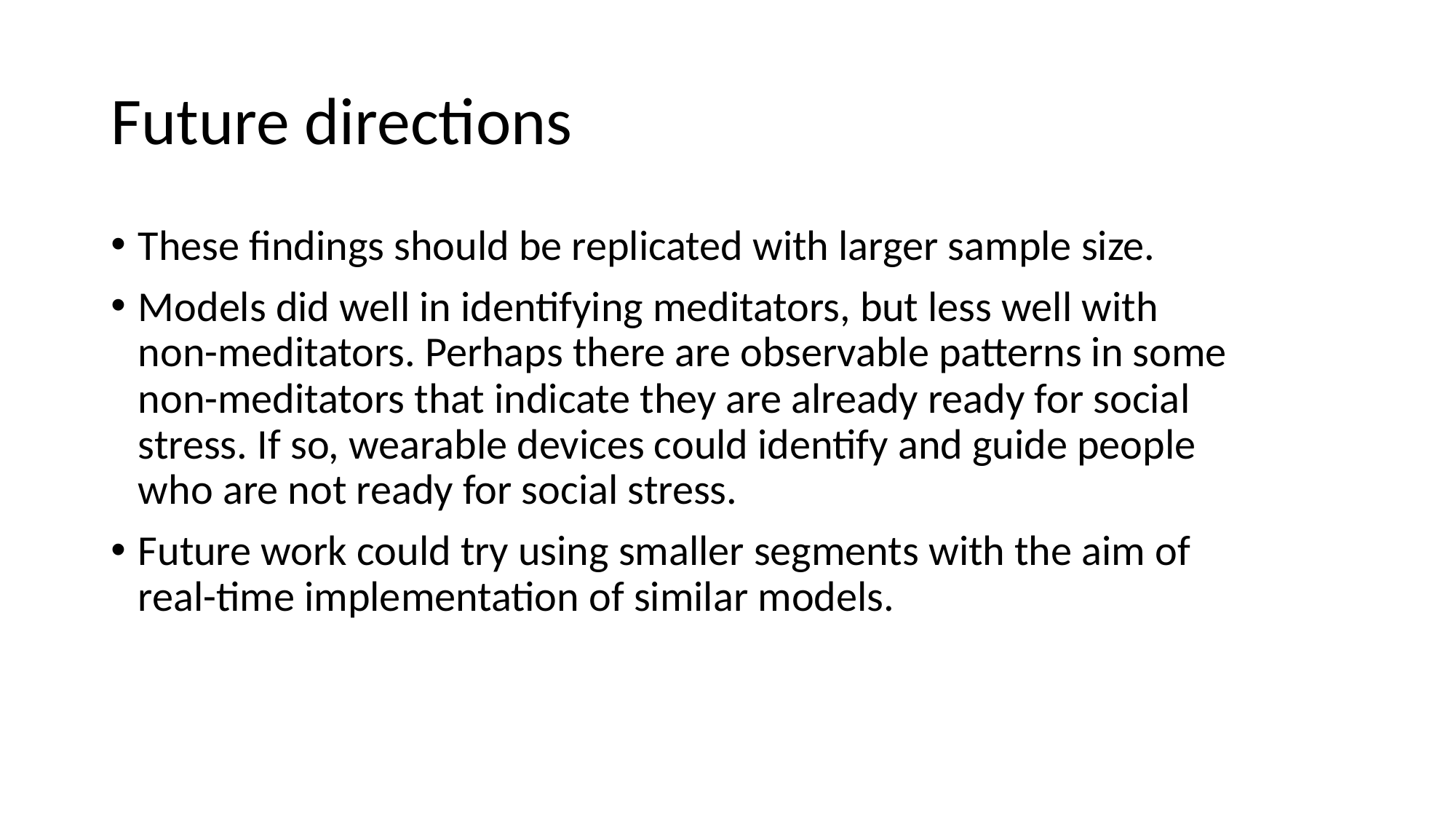

# Future directions
These findings should be replicated with larger sample size.
Models did well in identifying meditators, but less well with non-meditators. Perhaps there are observable patterns in some non-meditators that indicate they are already ready for social stress. If so, wearable devices could identify and guide people who are not ready for social stress.
Future work could try using smaller segments with the aim of real-time implementation of similar models.